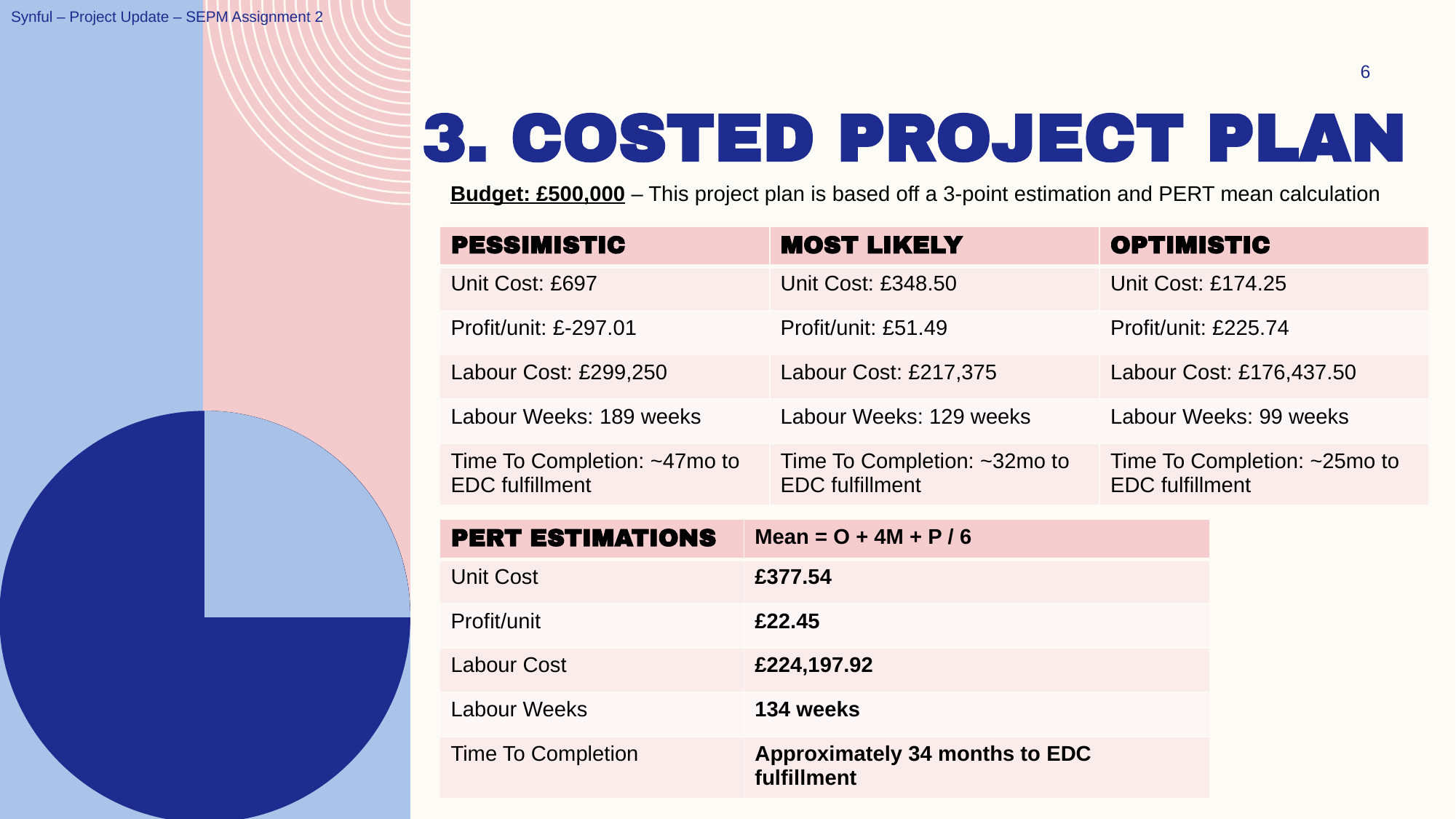

Synful – Project Update – SEPM Assignment 2
6
# 3. COSTED PROJECT PLAN
Budget: £500,000 – This project plan is based off a 3-point estimation and PERT mean calculation
| PESSIMISTIC | MOST LIKELY | OPTIMISTIC |
| --- | --- | --- |
| Unit Cost: £697 | Unit Cost: £348.50 | Unit Cost: £174.25 |
| Profit/unit: £-297.01 | Profit/unit: £51.49 | Profit/unit: £225.74 |
| Labour Cost: £299,250 | Labour Cost: £217,375 | Labour Cost: £176,437.50 |
| Labour Weeks: 189 weeks | Labour Weeks: 129 weeks | Labour Weeks: 99 weeks |
| Time To Completion: ~47mo to EDC fulfillment | Time To Completion: ~32mo to EDC fulfillment | Time To Completion: ~25mo to EDC fulfillment |
| PERT ESTIMATIONS | Mean = O + 4M + P / 6 |
| --- | --- |
| Unit Cost | £377.54 |
| Profit/unit | £22.45 |
| Labour Cost | £224,197.92 |
| Labour Weeks | 134 weeks |
| Time To Completion | Approximately 34 months to EDC fulfillment |